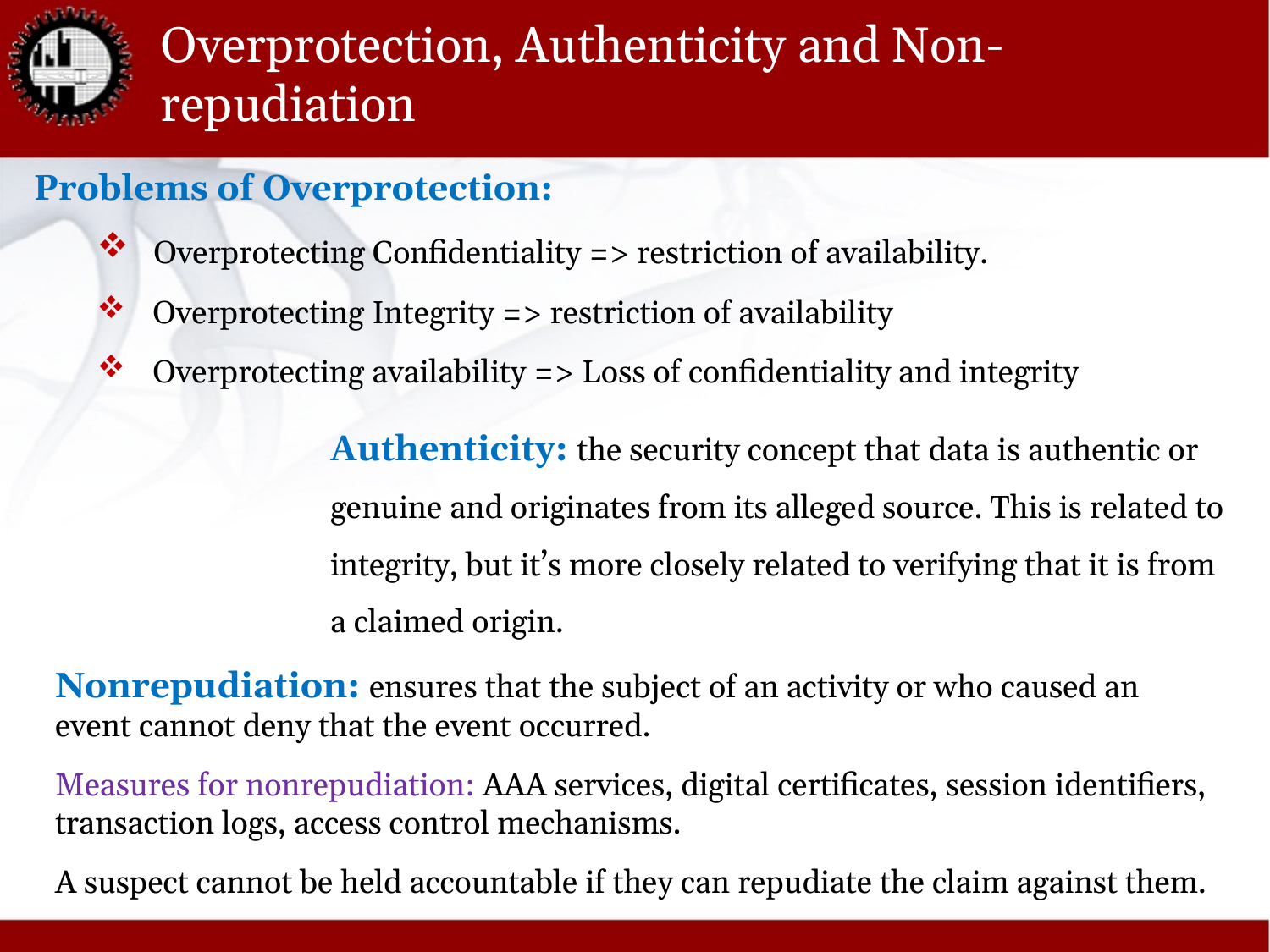

# Overprotection, Authenticity and Non-repudiation
Problems of Overprotection:
 Overprotecting Confidentiality => restriction of availability.
 Overprotecting Integrity => restriction of availability
 Overprotecting availability => Loss of confidentiality and integrity
Authenticity: the security concept that data is authentic or genuine and originates from its alleged source. This is related to integrity, but it’s more closely related to verifying that it is from a claimed origin.
Nonrepudiation: ensures that the subject of an activity or who caused an event cannot deny that the event occurred.
Measures for nonrepudiation: AAA services, digital certificates, session identifiers, transaction logs, access control mechanisms.
A suspect cannot be held accountable if they can repudiate the claim against them.